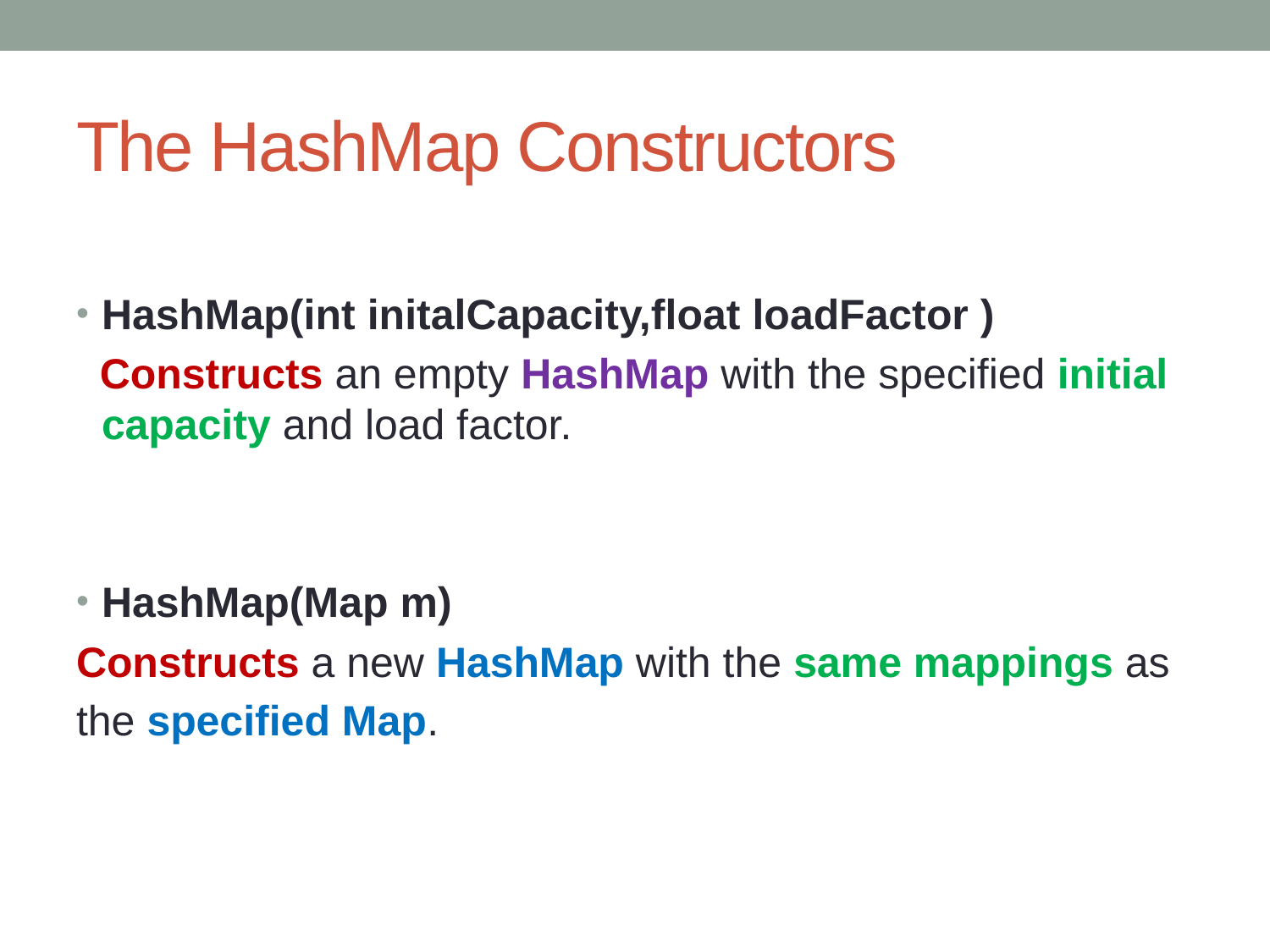

# The HashMap Constructors

HashMap(int initalCapacity,float loadFactor )
  Constructs an empty HashMap with the specified initial capacity and load factor.

HashMap(Map m)
Constructs a new HashMap with the same mappings as
the specified Map.